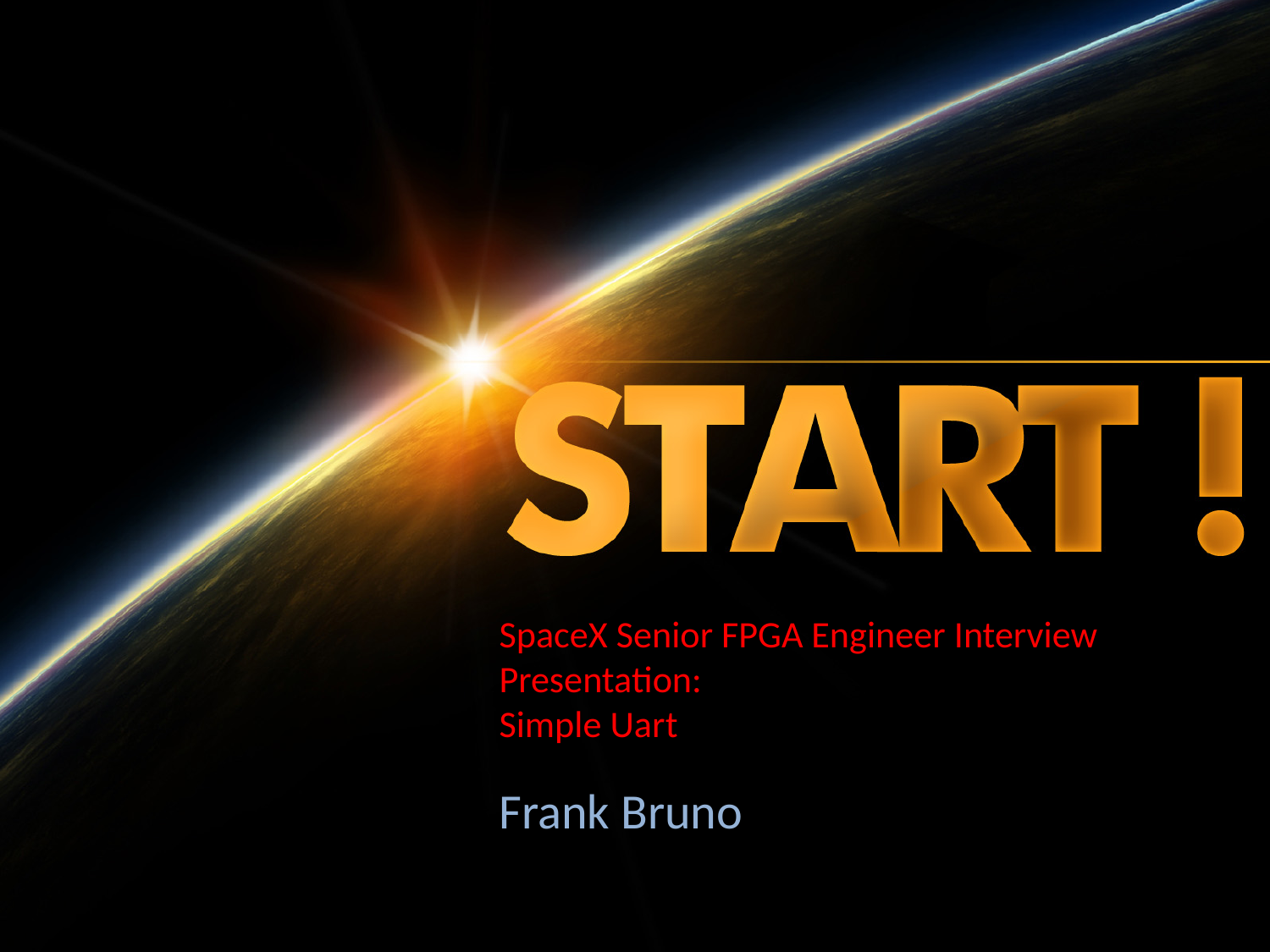

# SpaceX Senior FPGA Engineer Interview Presentation: Simple Uart
Frank Bruno